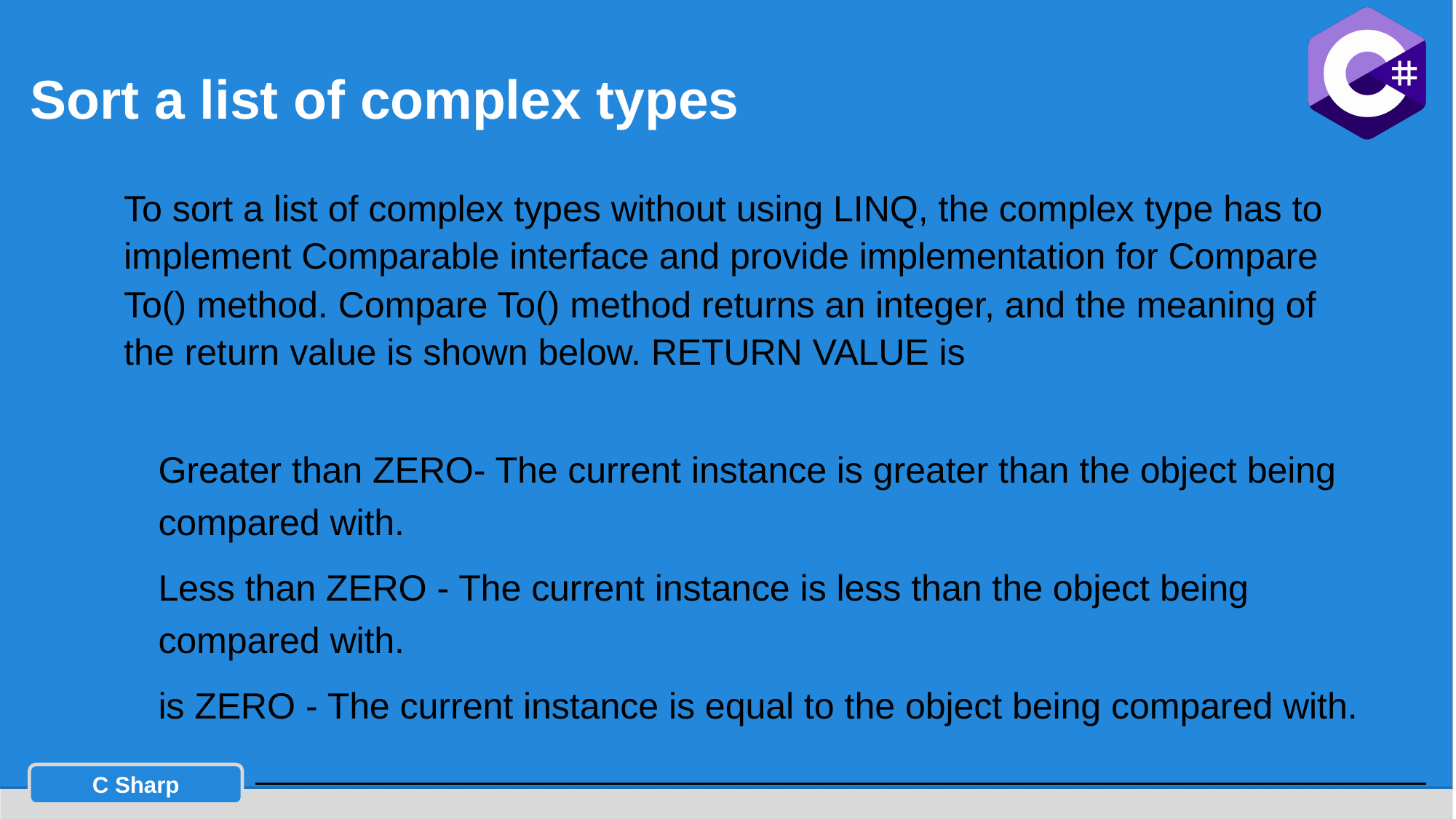

# Sort a list of complex types
To sort a list of complex types without using LINQ, the complex type has to implement Comparable interface and provide implementation for Compare To() method. Compare To() method returns an integer, and the meaning of the return value is shown below. RETURN VALUE is

Greater than ZERO- The current instance is greater than the object being compared with.
Less than ZERO - The current instance is less than the object being compared with.
is ZERO - The current instance is equal to the object being compared with.